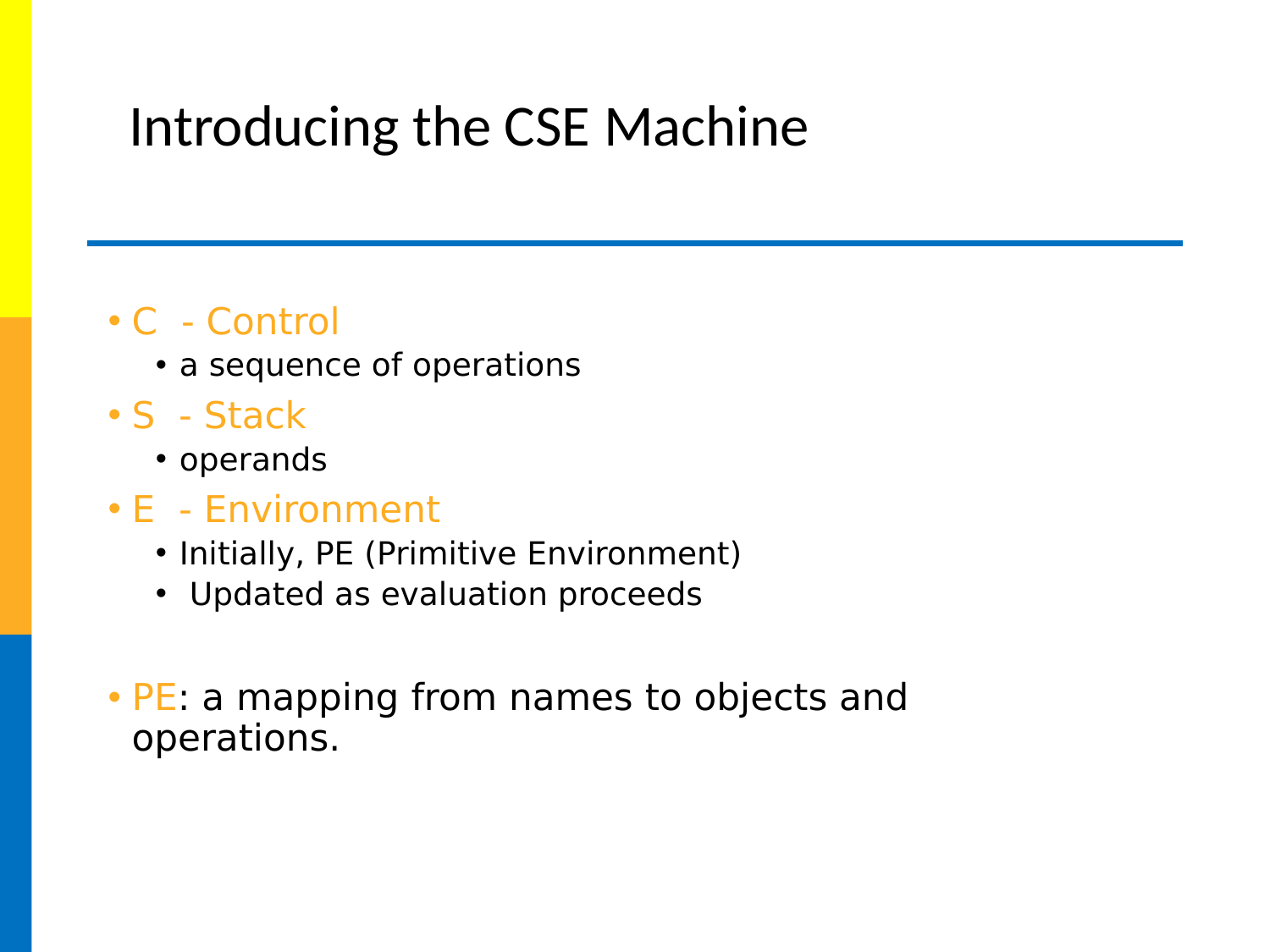

# Introducing the CSE Machine
C  - Control
a sequence of operations
S  - Stack
operands
E  - Environment
Initially, PE (Primitive Environment)
 Updated as evaluation proceeds

PE: a mapping from names to objects and operations.